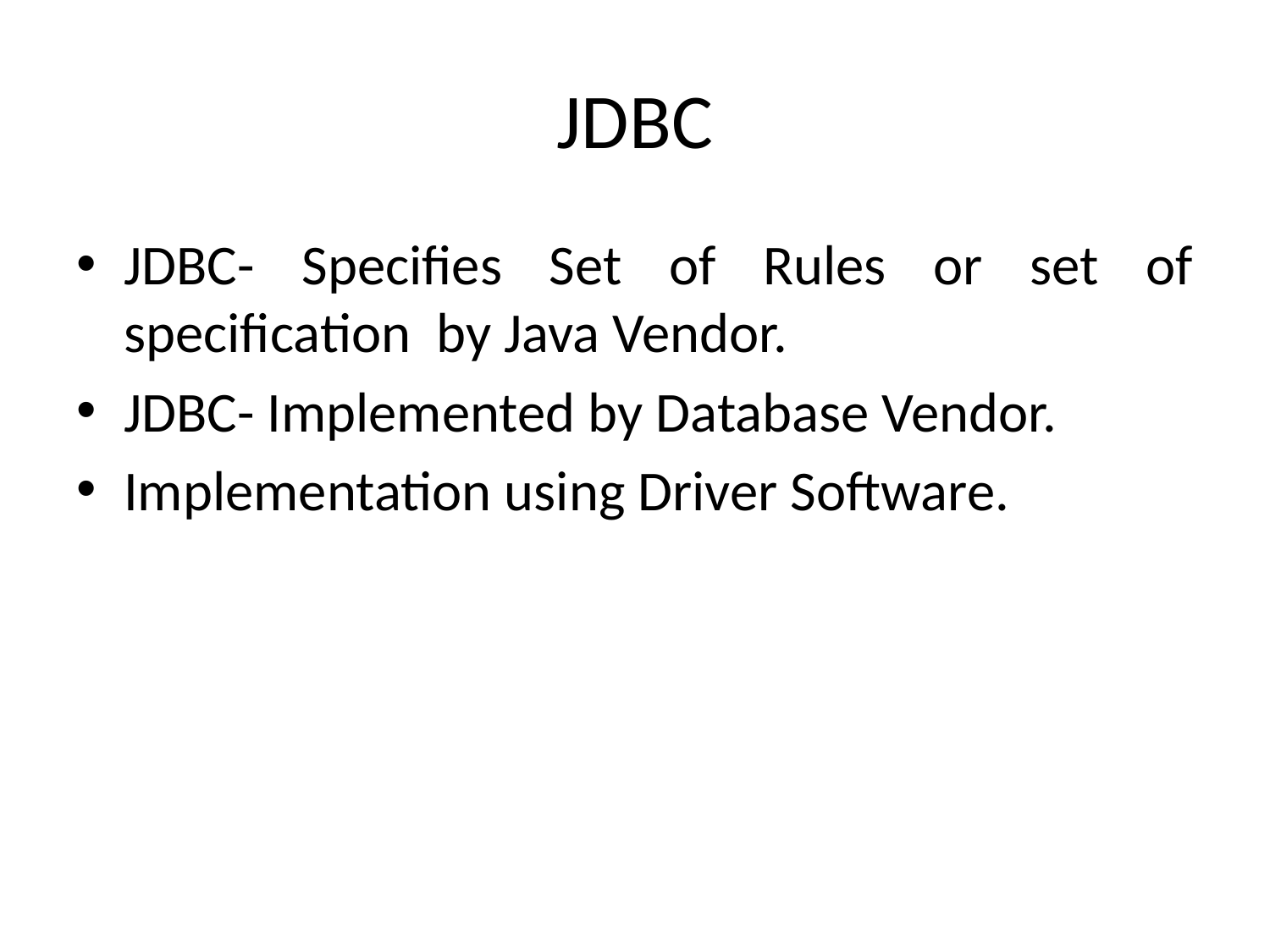

# JDBC
JDBC- Specifies Set of Rules or set of specification  by Java Vendor.
JDBC- Implemented by Database Vendor.
Implementation using Driver Software.